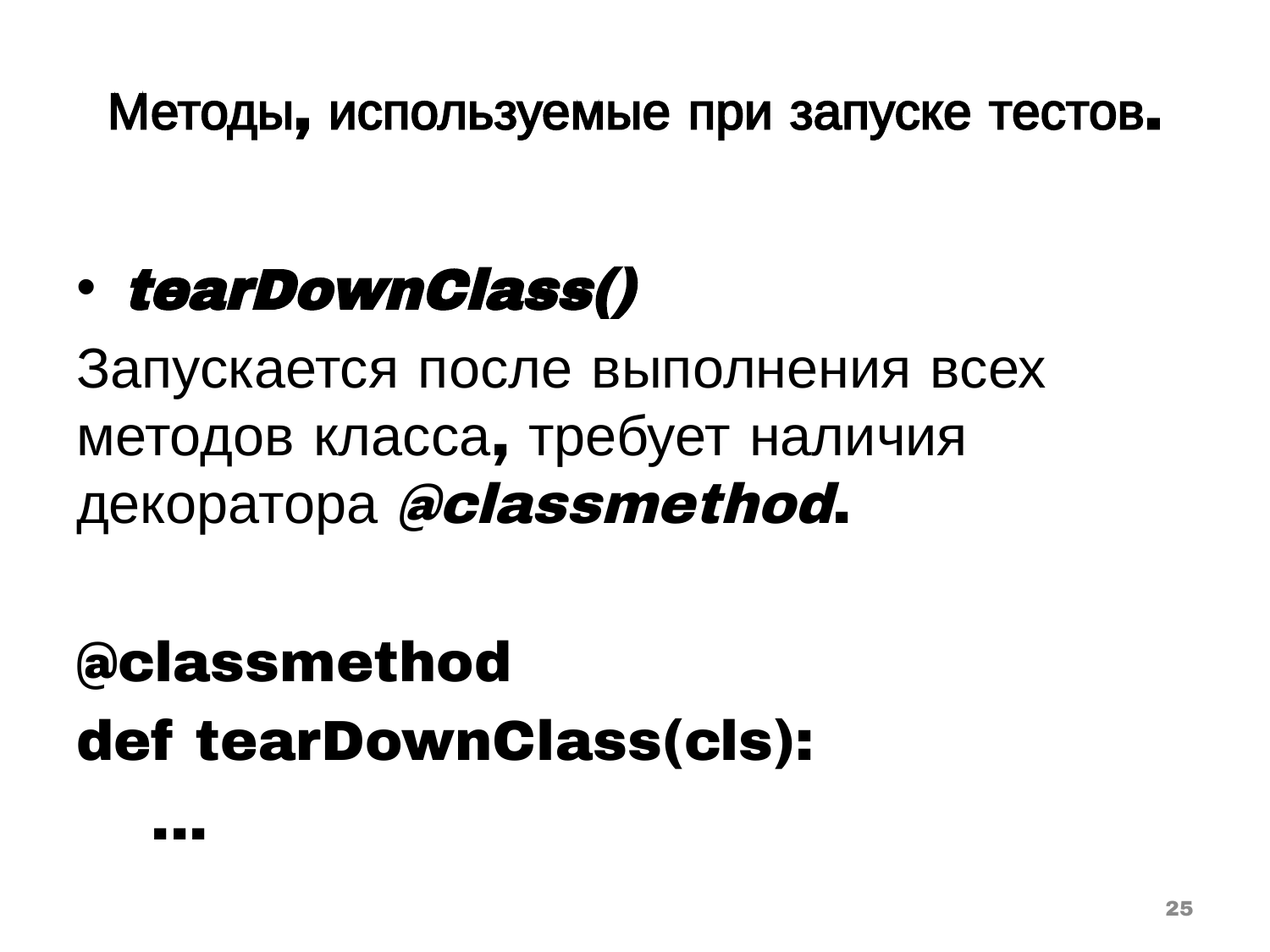

# Методы, используемые при запуске тестов.
tearDownClass()
Запускается после выполнения всех методов класса, требует наличия декоратора @classmethod.

@classmethod
def tearDownClass(cls):
    ...

25